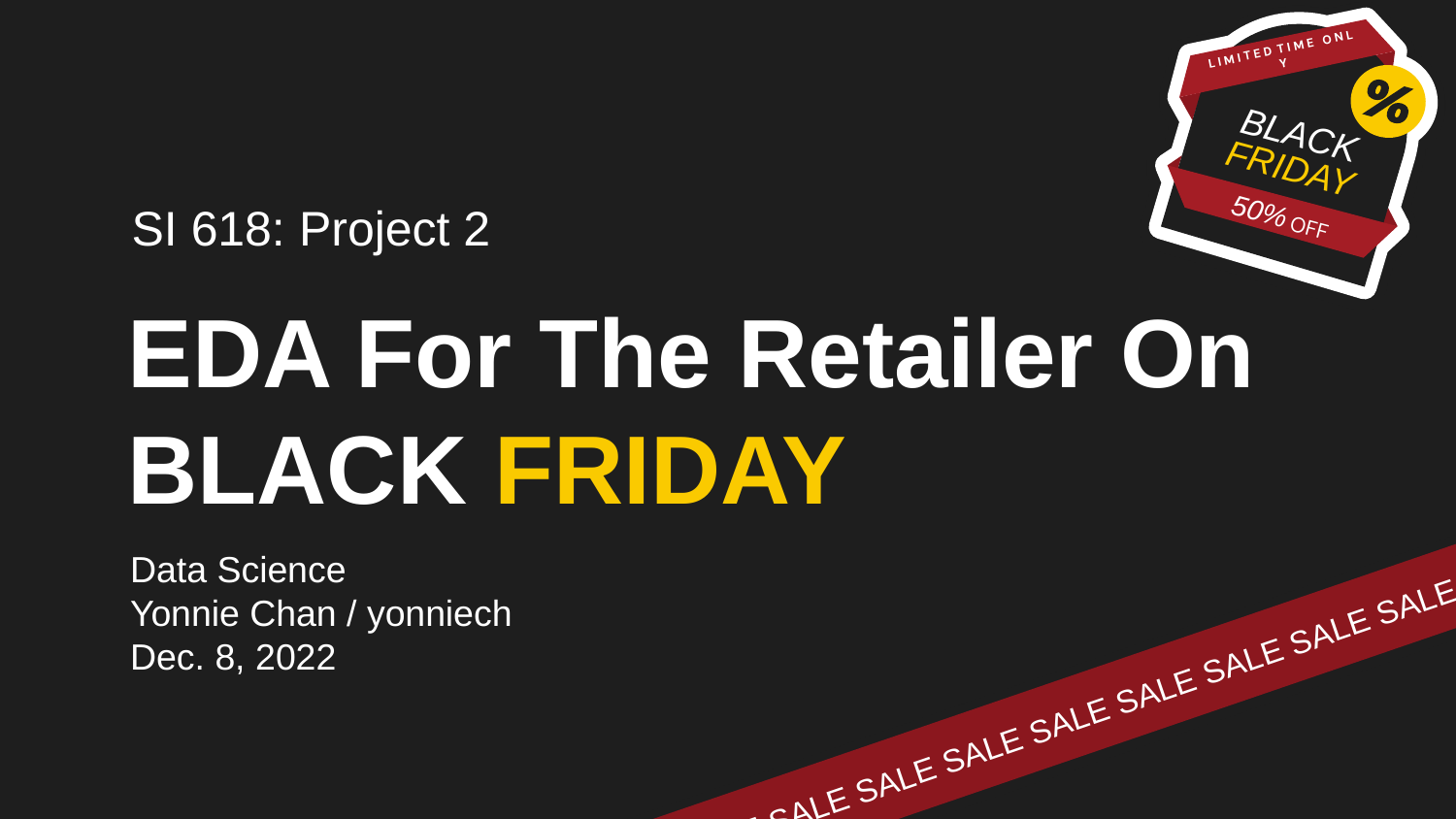

L I M I T E D  T I M E   O N L Y
BLACK FRIDAY
50% OFF
SI 618: Project 2
# EDA For The Retailer On BLACK FRIDAY

SALE SALE SALE SALE SALE SALE SALE SALE SALE SALE SALE SALE SALE SALE
Data Science
Yonnie Chan / yonniech
Dec. 8, 2022